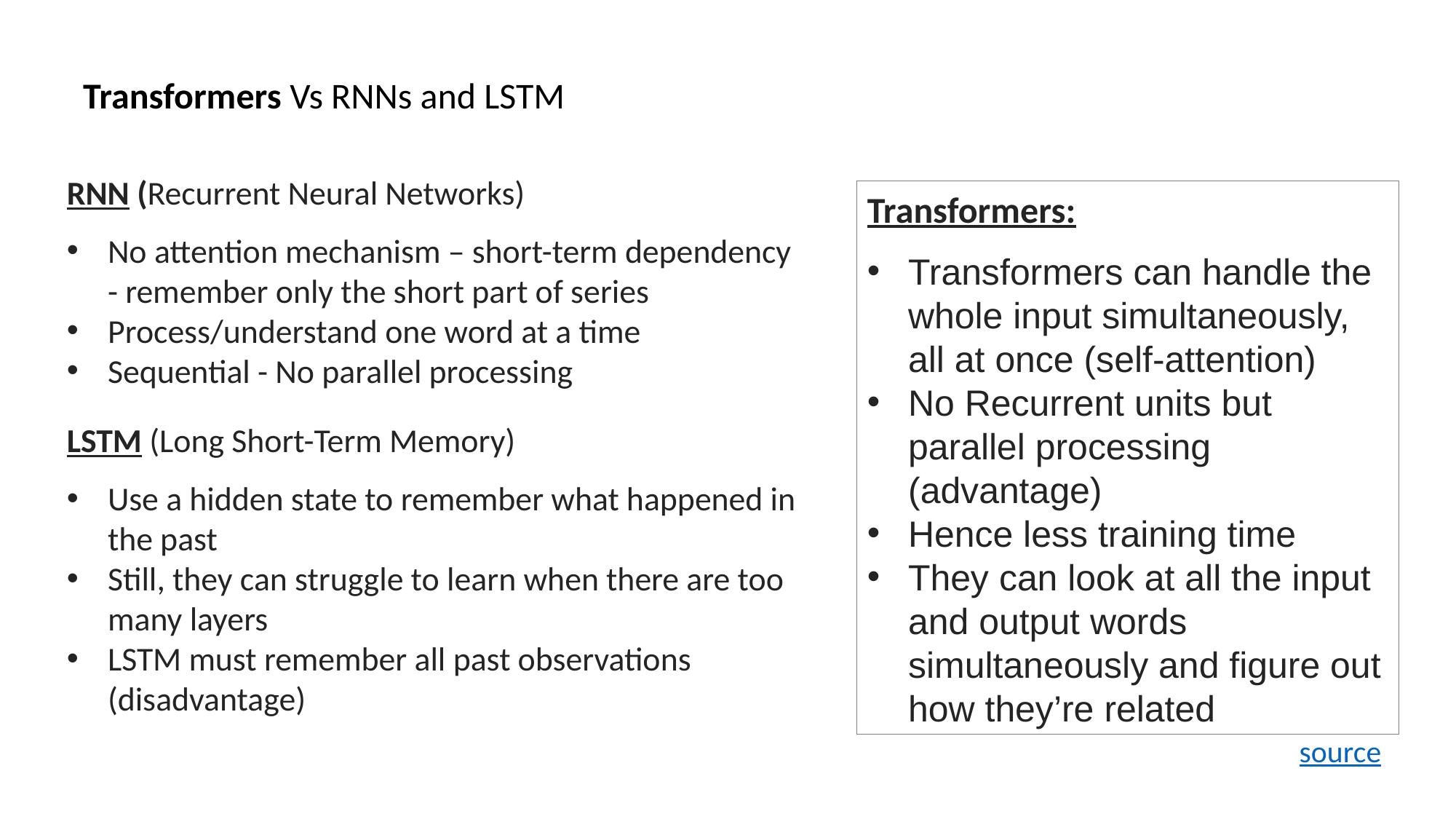

Transformers Vs RNNs and LSTM
RNN (Recurrent Neural Networks)
No attention mechanism – short-term dependency - remember only the short part of series
Process/understand one word at a time
Sequential - No parallel processing

Transformers:
Transformers can handle the whole input simultaneously, all at once (self-attention)
No Recurrent units but parallel processing (advantage)
Hence less training time
They can look at all the input and output words simultaneously and figure out how they’re related
LSTM (Long Short-Term Memory)
Use a hidden state to remember what happened in the past
Still, they can struggle to learn when there are too many layers
LSTM must remember all past observations (disadvantage)
source